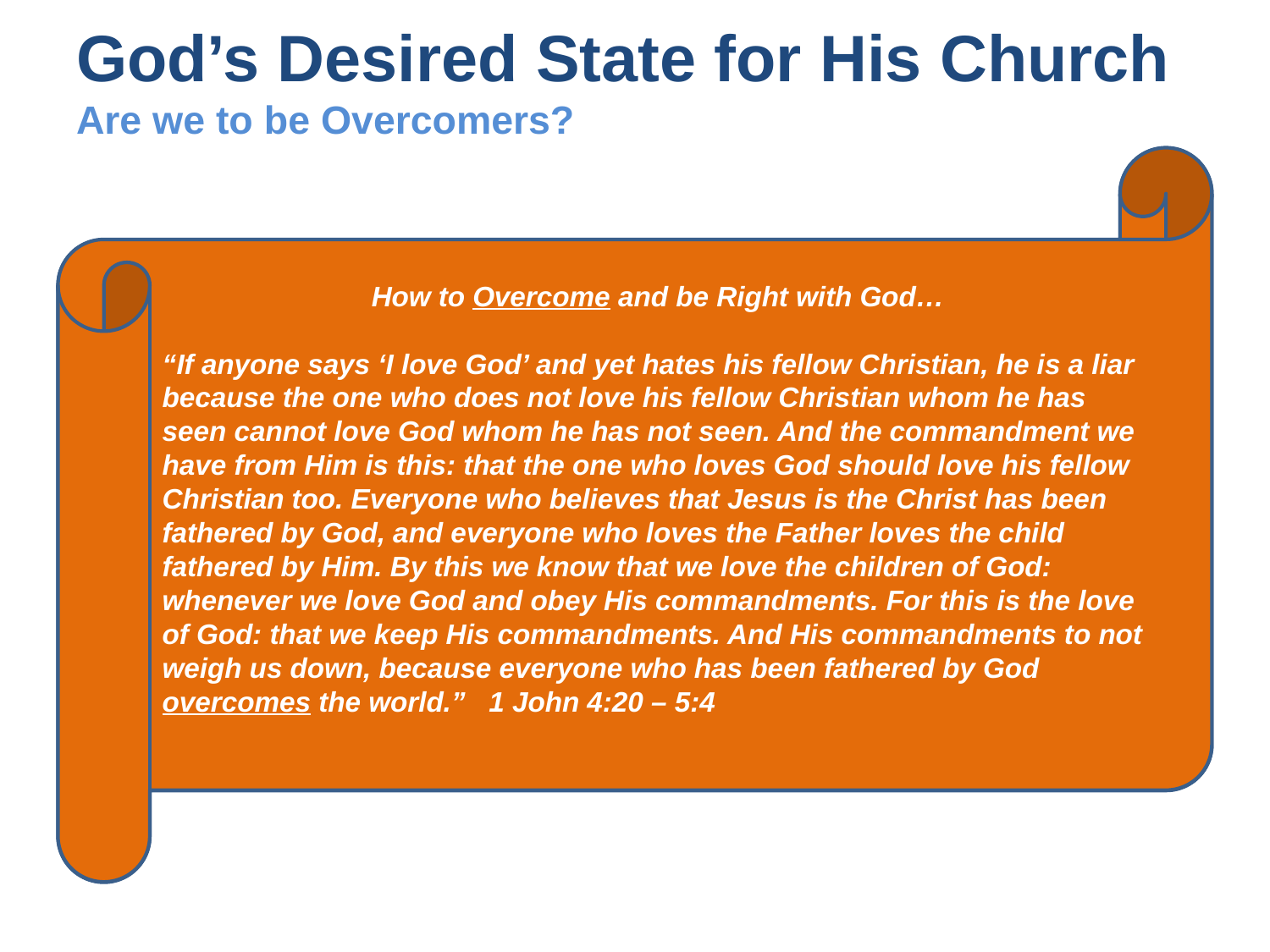

# God’s Desired State for His Church Are we to be Overcomers?
How to Overcome and be Right with God…

“If anyone says ‘I love God’ and yet hates his fellow Christian, he is a liar because the one who does not love his fellow Christian whom he has seen cannot love God whom he has not seen. And the commandment we have from Him is this: that the one who loves God should love his fellow Christian too. Everyone who believes that Jesus is the Christ has been fathered by God, and everyone who loves the Father loves the child fathered by Him. By this we know that we love the children of God: whenever we love God and obey His commandments. For this is the love of God: that we keep His commandments. And His commandments to not weigh us down, because everyone who has been fathered by God overcomes the world.”   1 John 4:20 – 5:4

God’s Expectations, Our Accountability

“I am the Alpha and the Omega, says the LORD God – the one who is, and who was, and who is the come – the All-Powerful!”  Revelation 1:8

“The one who has an ear had better hear what the Spirit says to the churches. To the one who overcomes, I will permit him to eat from the tree of life that is in the paradise of God.”   Revelation 2:7

“The one who has an ear had better hear what the Spirit says to the churches. The one who overcomes will in no way be harmed by the second death.”   Revelation 2:11